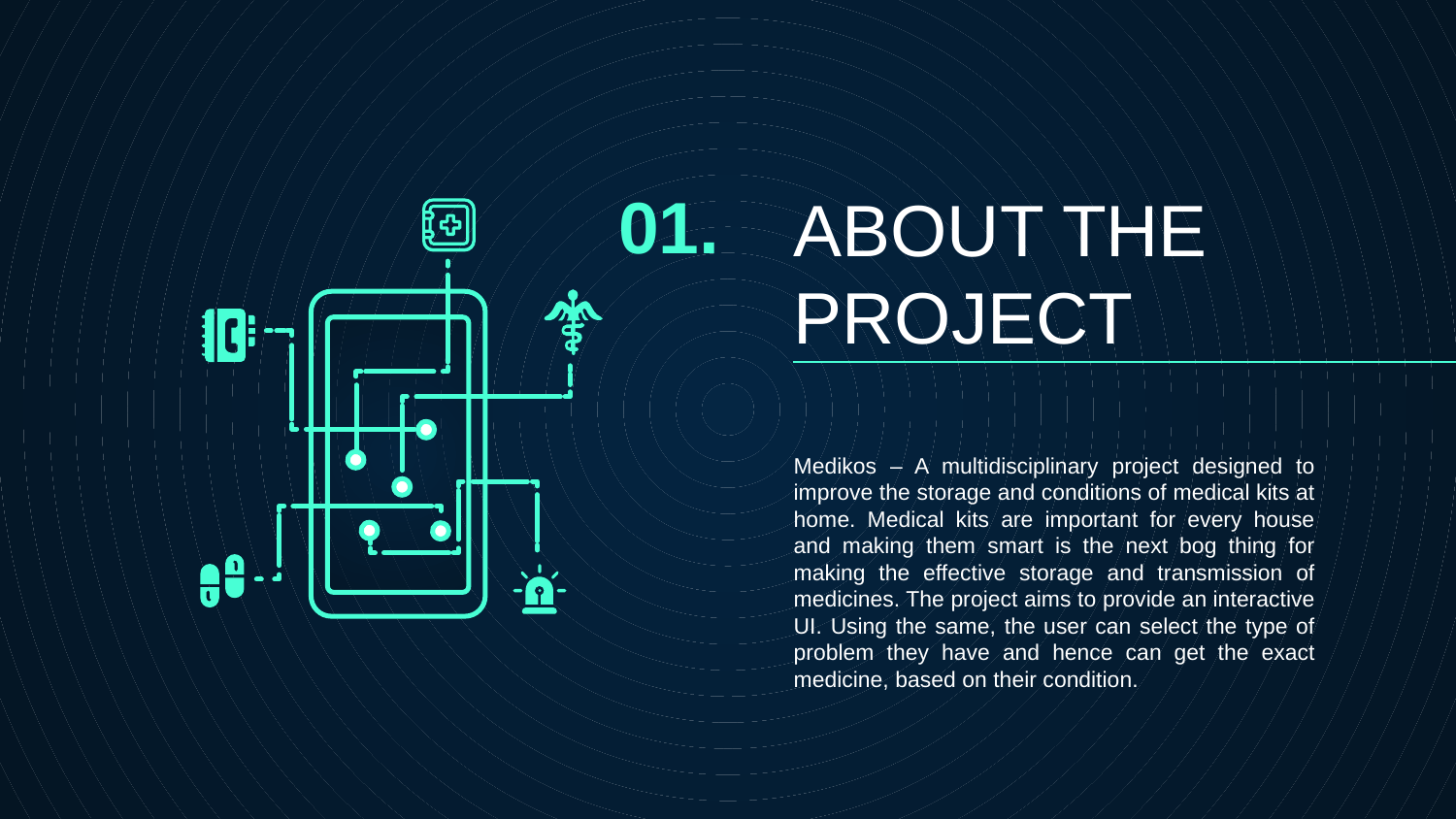

01.

# ABOUT THE PROJECT

Medikos – A multidisciplinary project designed to improve the storage and conditions of medical kits at home. Medical kits are important for every house and making them smart is the next bog thing for making the effective storage and transmission of medicines. The project aims to provide an interactive UI. Using the same, the user can select the type of problem they have and hence can get the exact medicine, based on their condition.